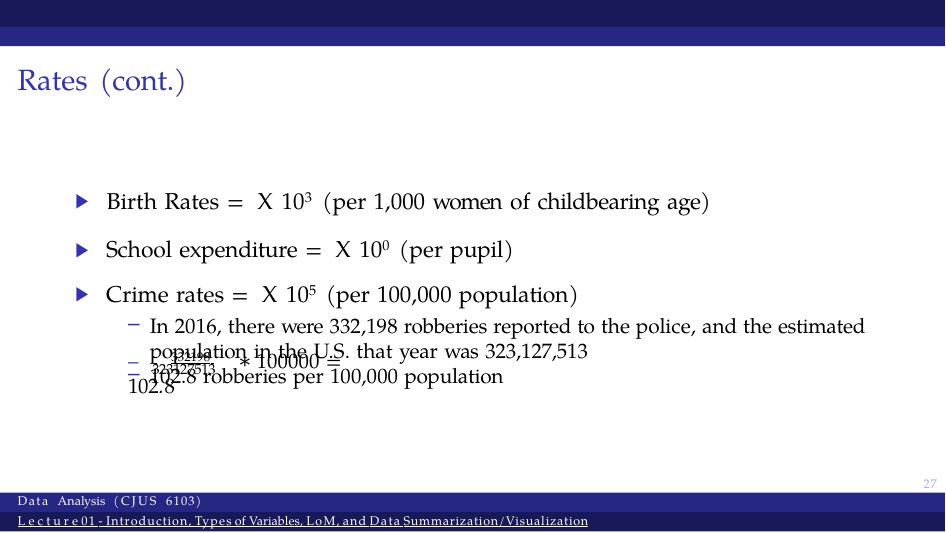

# Rates (cont.)
▶ Birth Rates = X 103 (per 1,000 women of childbearing age)
▶ School expenditure = X 100 (per pupil)
▶ Crime rates = X 105 (per 100,000 population)
In 2016, there were 332,198 robberies reported to the police, and the estimated population in the U.S. that year was 323,127,513
102.8 robberies per 100,000 population
–  332198  ∗ 100000 = 102.8
323127513
27
Data Analysis (CJUS 6103)
Lecture 01 - Introduction, Types of Variables, LoM, and Data Summarization/Visualization